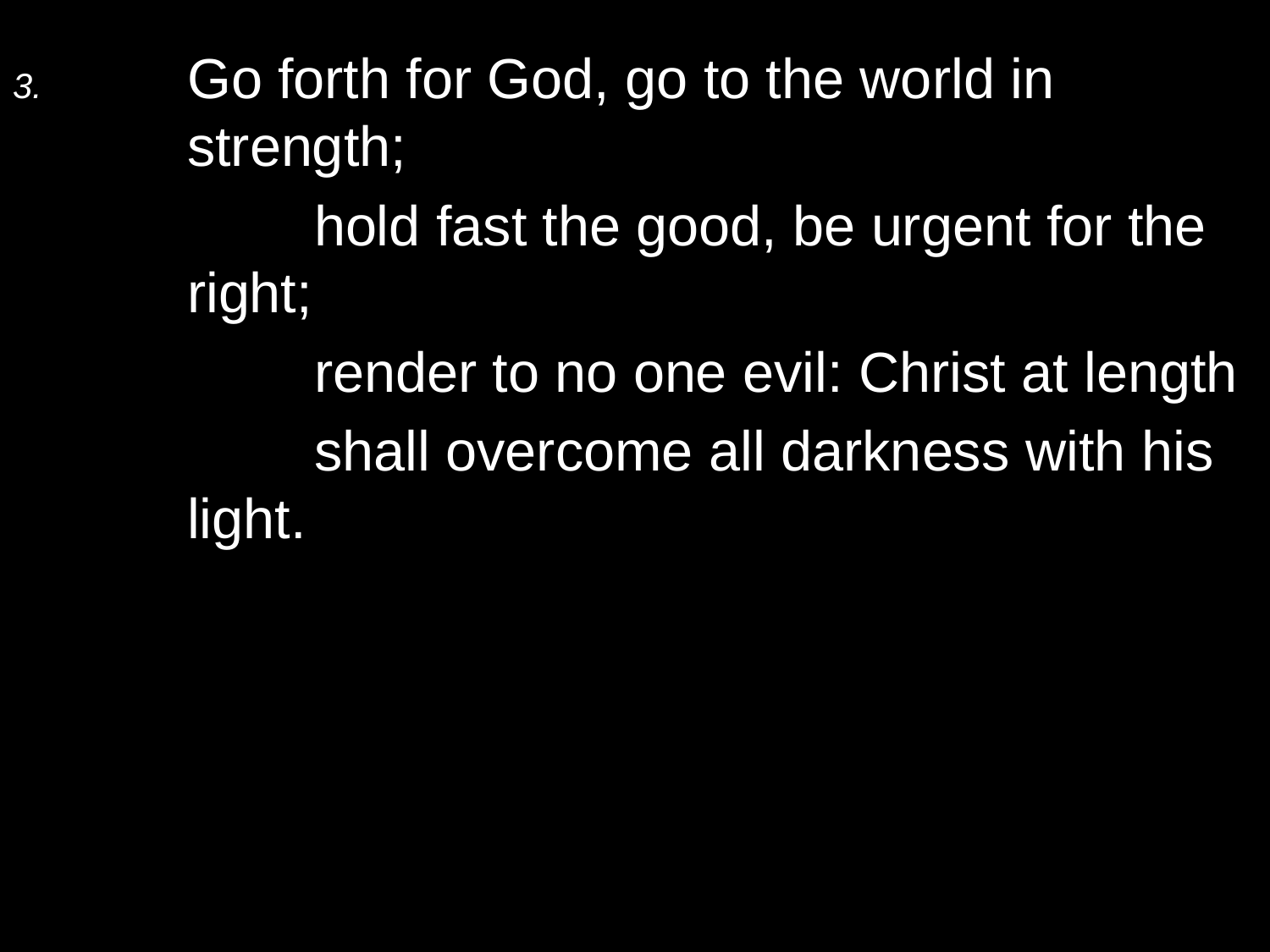

3.	Go forth for God, go to the world in strength;
		hold fast the good, be urgent for the right;
		render to no one evil: Christ at length
		shall overcome all darkness with his light.